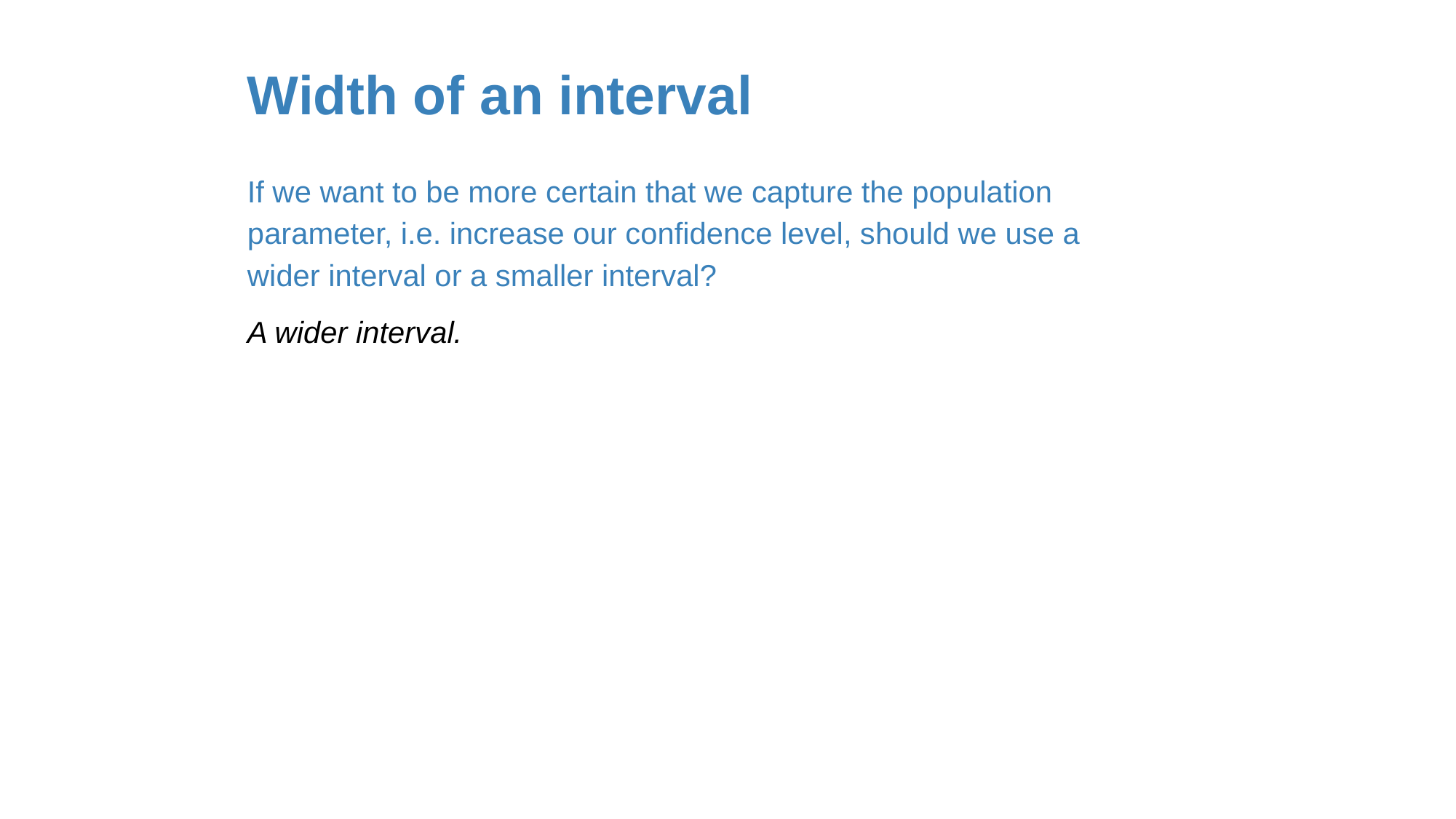

# Width of an interval
If we want to be more certain that we capture the population parameter, i.e. increase our confidence level, should we use a wider interval or a smaller interval?
A wider interval.